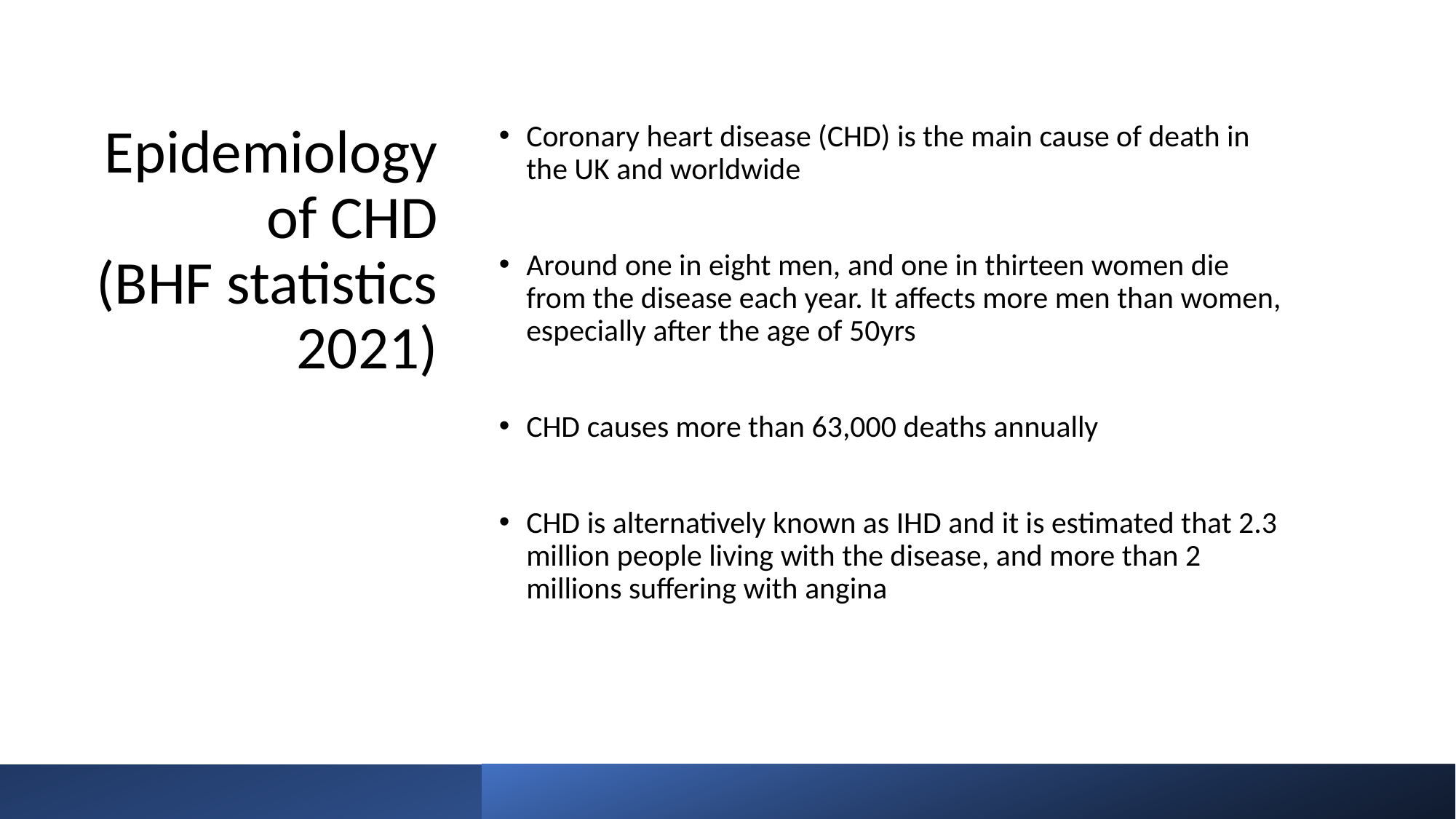

# Epidemiology of CHD (BHF statistics 2021)
Coronary heart disease (CHD) is the main cause of death in the UK and worldwide

Around one in eight men, and one in thirteen women die from the disease each year. It affects more men than women, especially after the age of 50yrs

CHD causes more than 63,000 deaths annually

CHD is alternatively known as IHD and it is estimated that 2.3 million people living with the disease, and more than 2 millions suffering with angina